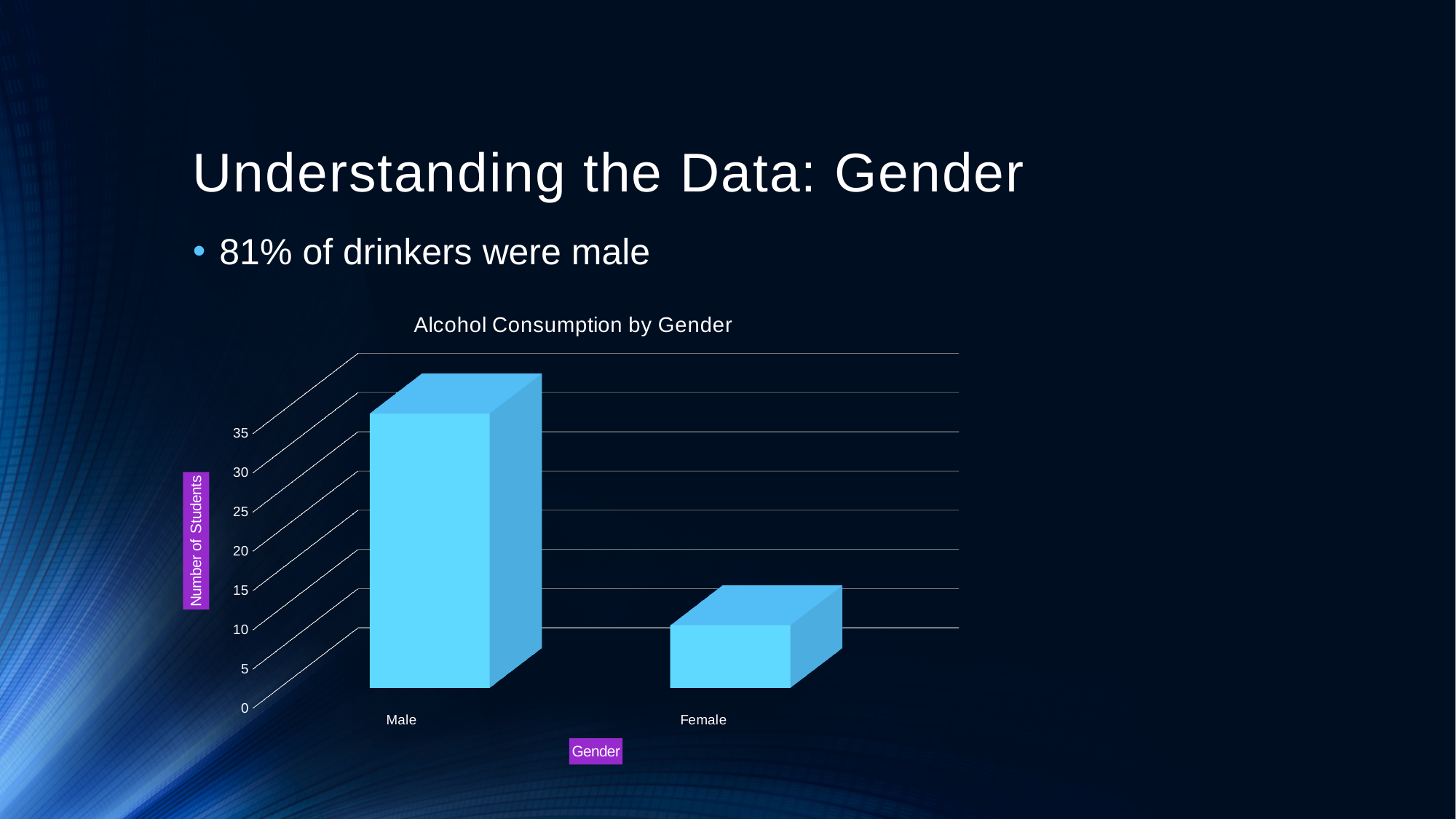

# Understanding the Data: Gender
81% of drinkers were male

[unsupported chart]